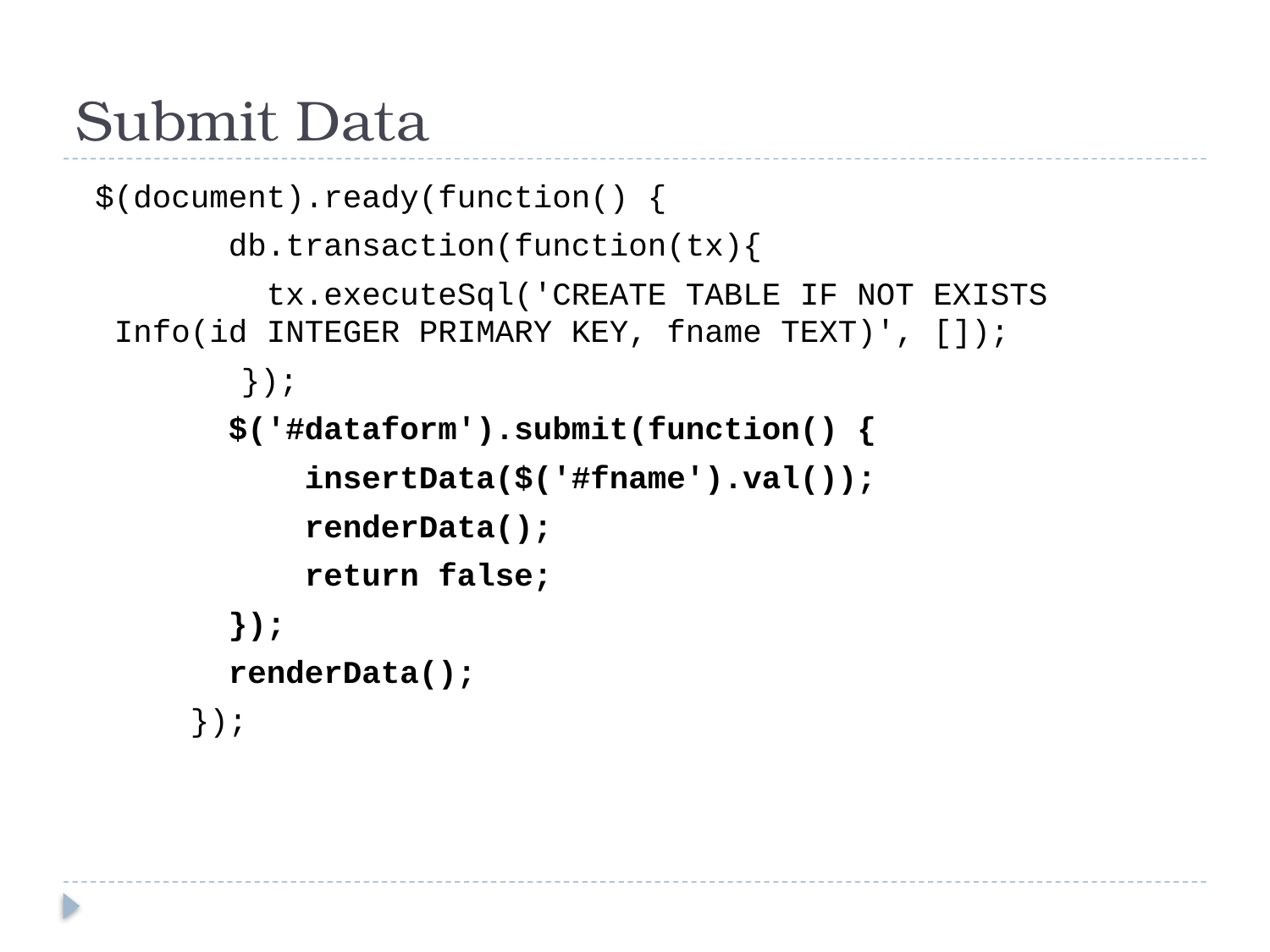

# Submit Data
 $(document).ready(function() {
        db.transaction(function(tx){
          tx.executeSql('CREATE TABLE IF NOT EXISTS Info(id INTEGER PRIMARY KEY, fname TEXT)', []);
		});
        $('#dataform').submit(function() {
            insertData($('#fname').val());
            renderData();
            return false;
        });
        renderData();
      });